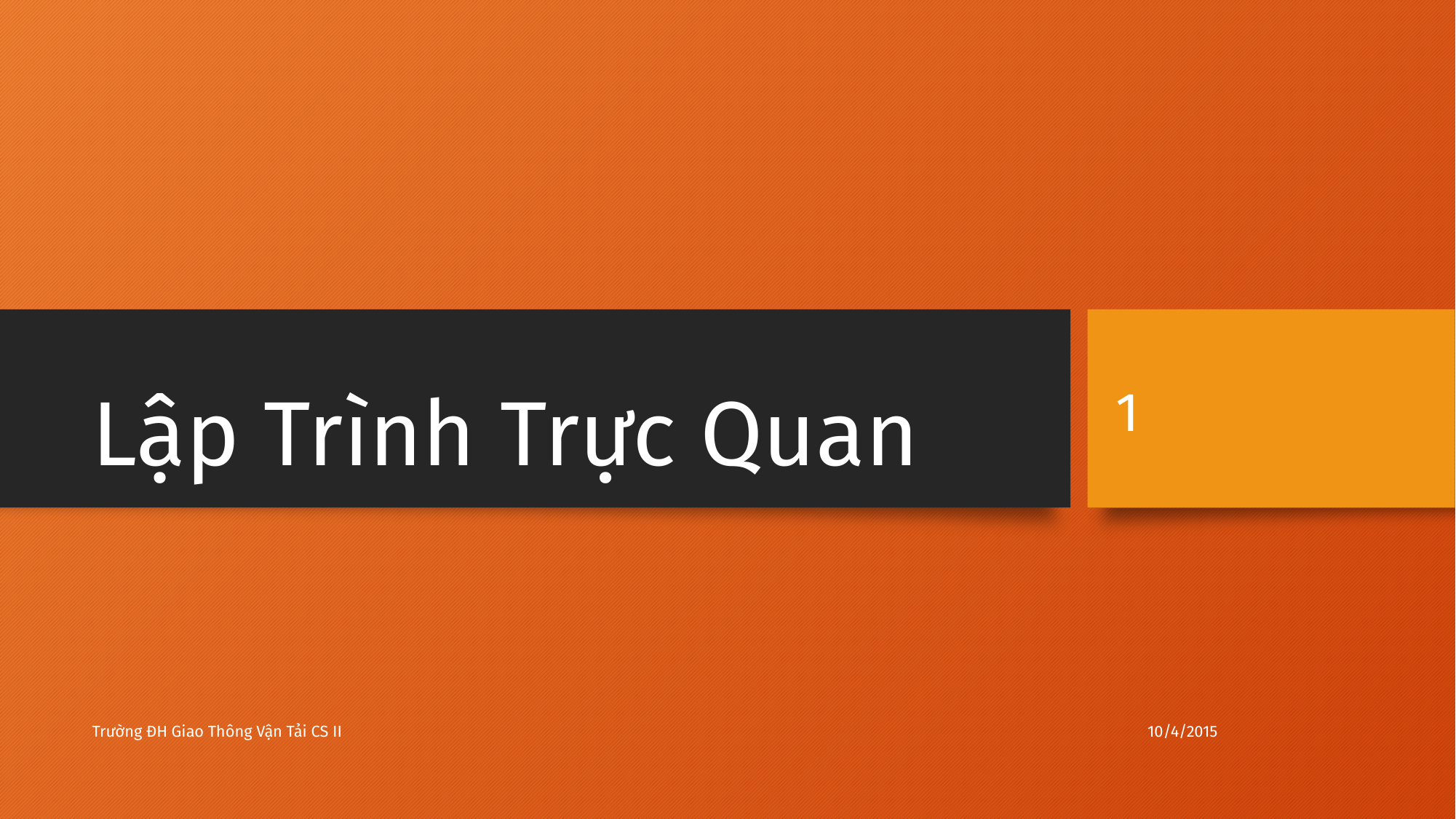

# Lập Trình Trực Quan
1
10/4/2015
Trường ĐH Giao Thông Vận Tải CS II